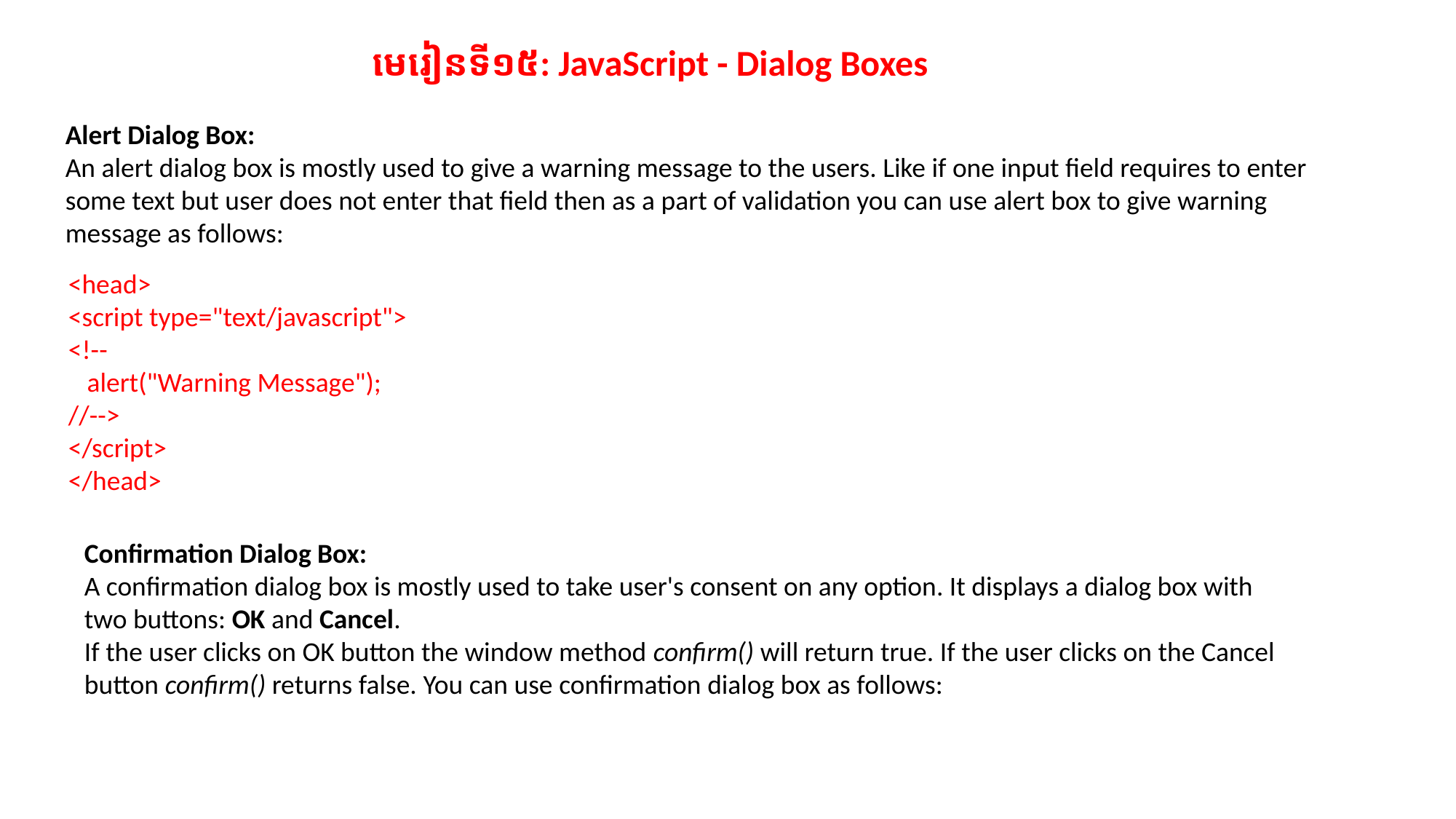

មេរៀនទី១៥:​​ JavaScript - Dialog Boxes
Alert Dialog Box:
An alert dialog box is mostly used to give a warning message to the users. Like if one input field requires to enter some text but user does not enter that field then as a part of validation you can use alert box to give warning message as follows:
<head>
<script type="text/javascript">
<!--
   alert("Warning Message");
//-->
</script>
</head>
Confirmation Dialog Box:
A confirmation dialog box is mostly used to take user's consent on any option. It displays a dialog box with two buttons: OK and Cancel.
If the user clicks on OK button the window method confirm() will return true. If the user clicks on the Cancel button confirm() returns false. You can use confirmation dialog box as follows: